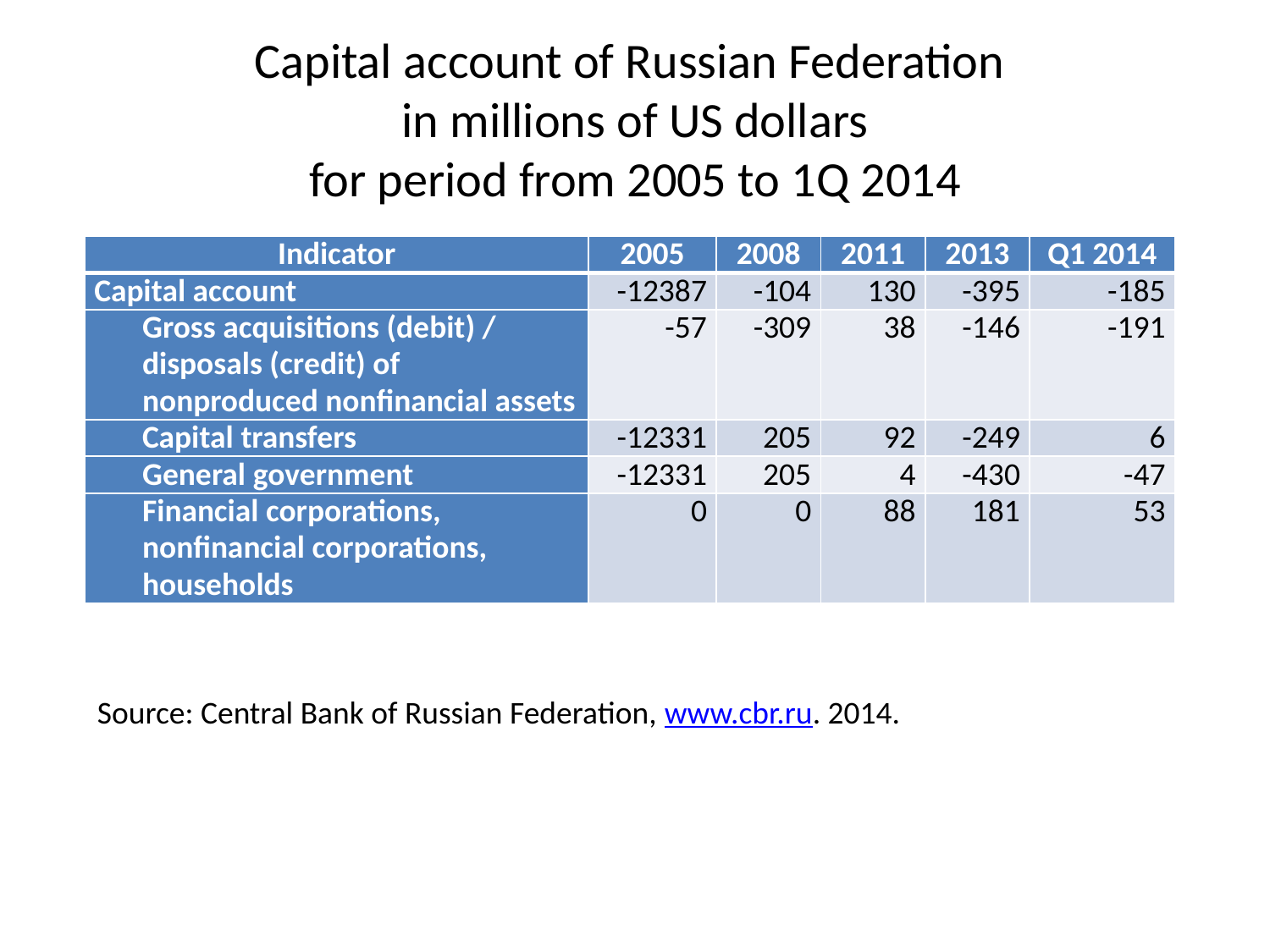

# Capital account of Russian Federation in millions of US dollars for period from 2005 to 1Q 2014
| Indicator | 2005 | 2008 | 2011 | 2013 | Q1 2014 |
| --- | --- | --- | --- | --- | --- |
| Capital account | -12387 | -104 | 130 | -395 | -185 |
| Gross acquisitions (debit) / disposals (credit) of nonproduced nonfinancial assets | -57 | -309 | 38 | -146 | -191 |
| Capital transfers | -12331 | 205 | 92 | -249 | 6 |
| General government | -12331 | 205 | 4 | -430 | -47 |
| Financial corporations, nonfinancial corporations, households | 0 | 0 | 88 | 181 | 53 |
Source: Central Bank of Russian Federation, www.cbr.ru. 2014.